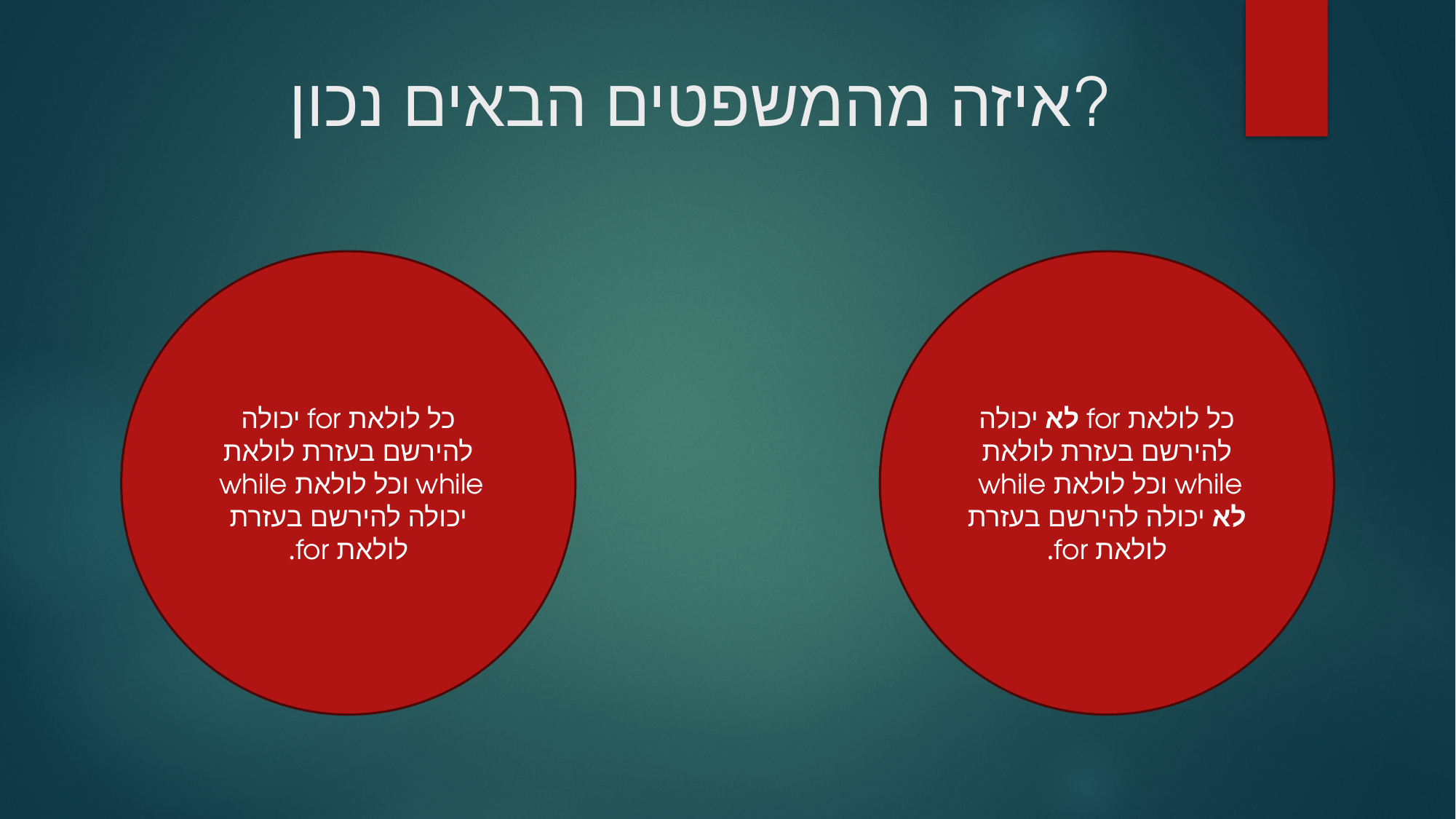

# איזה מהמשפטים הבאים נכון?
כל לולאת for יכולה להירשם בעזרת לולאת while וכל לולאת while  יכולה להירשם בעזרת לולאת for.
כל לולאת for לא יכולה להירשם בעזרת לולאת while וכל לולאת while  לא יכולה להירשם בעזרת לולאת for.